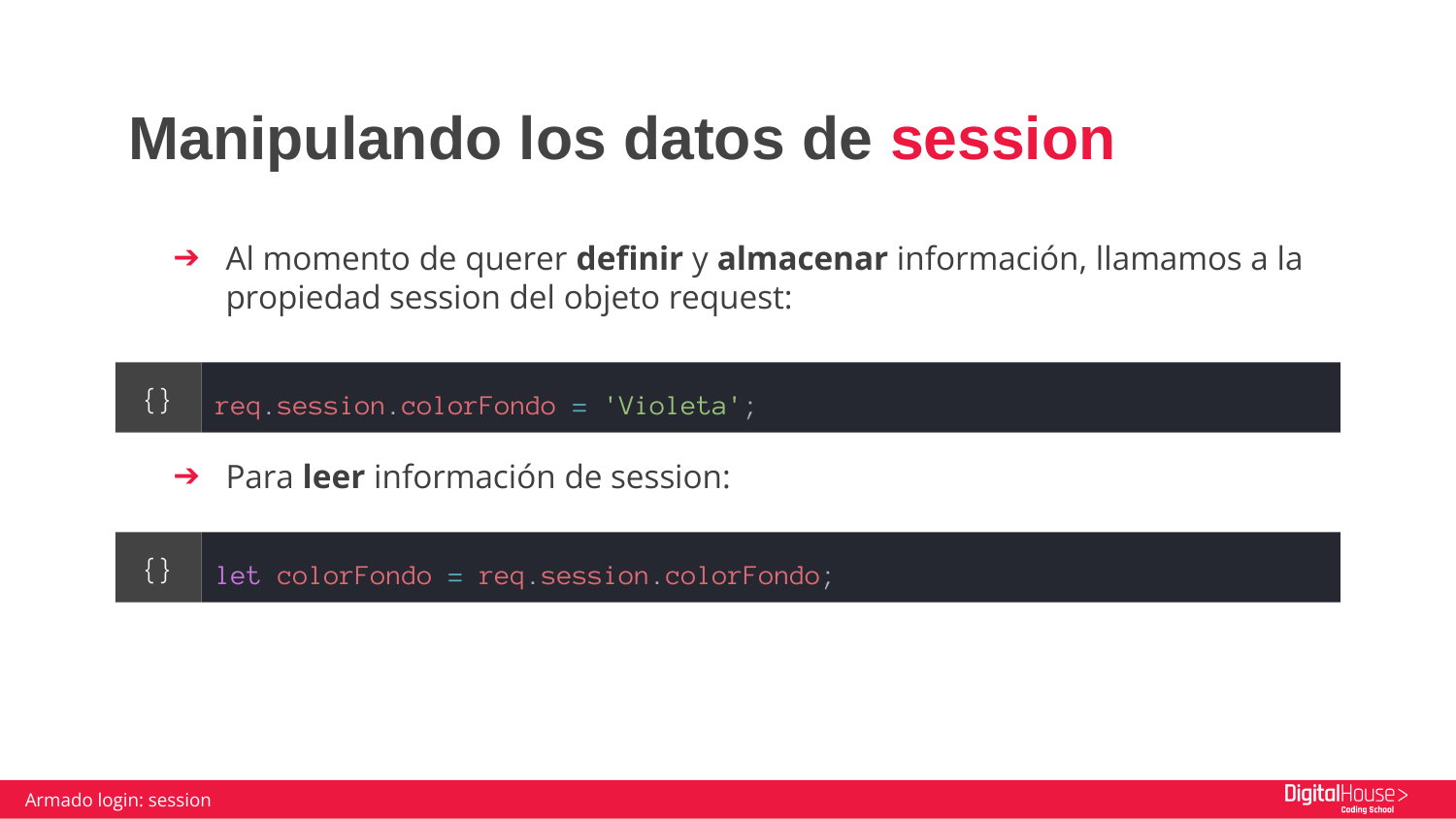

Manipulando los datos de session
Al momento de querer definir y almacenar información, llamamos a la propiedad session del objeto request:

req.session.colorFondo = 'Violeta';
{}
Para leer información de session:

let colorFondo = req.session.colorFondo;
{}